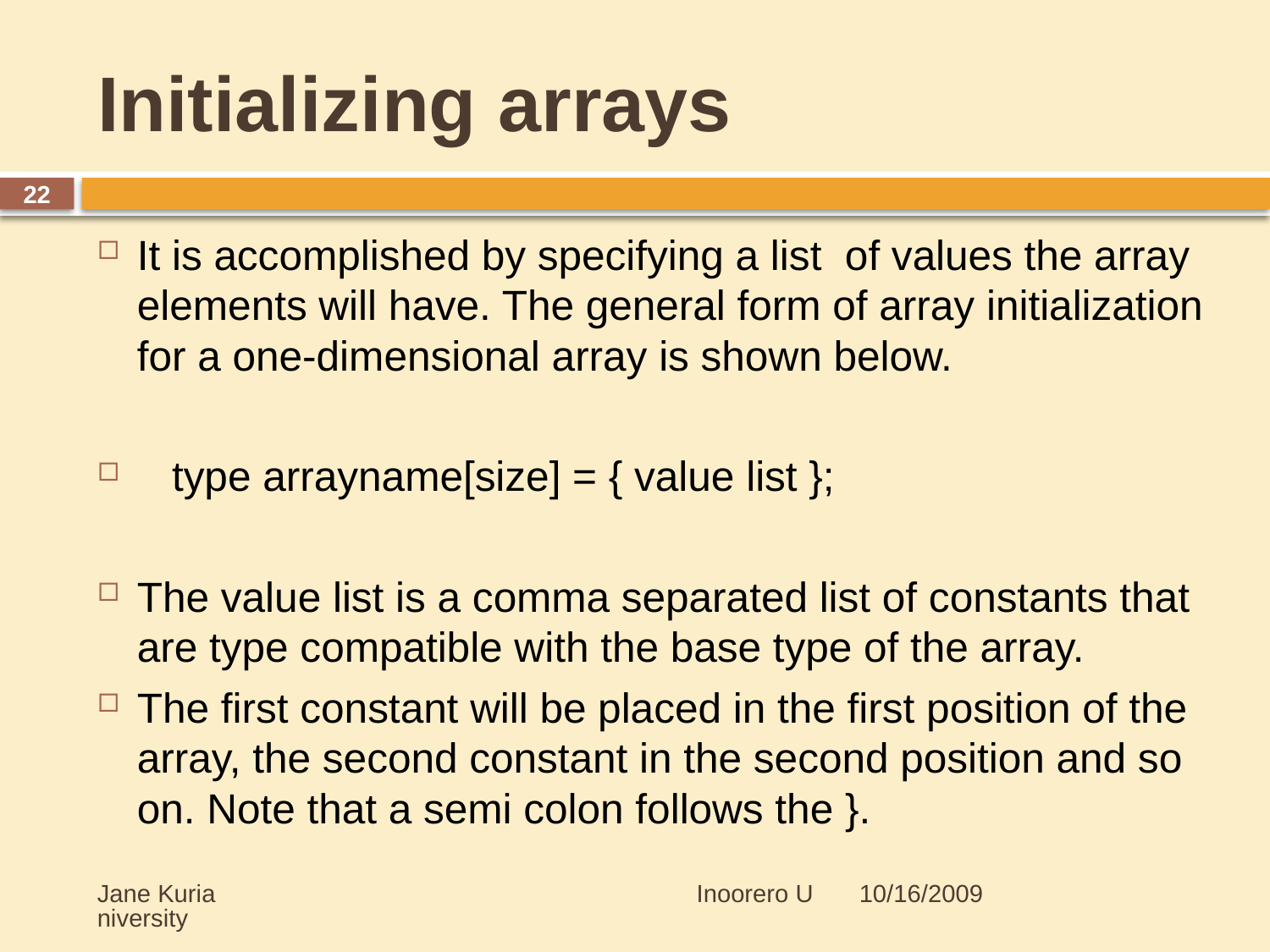

# Initializing arrays
22
It is accomplished by specifying a list  of values the array elements will have. The general form of array initialization for a one-dimensional array is shown below.

   type arrayname[size] = { value list };

The value list is a comma separated list of constants that are type compatible with the base type of the array.
The first constant will be placed in the first position of the array, the second constant in the second position and so on. Note that a semi colon follows the }.

Jane Kuria                                                                     Inoorero University
10/16/2009